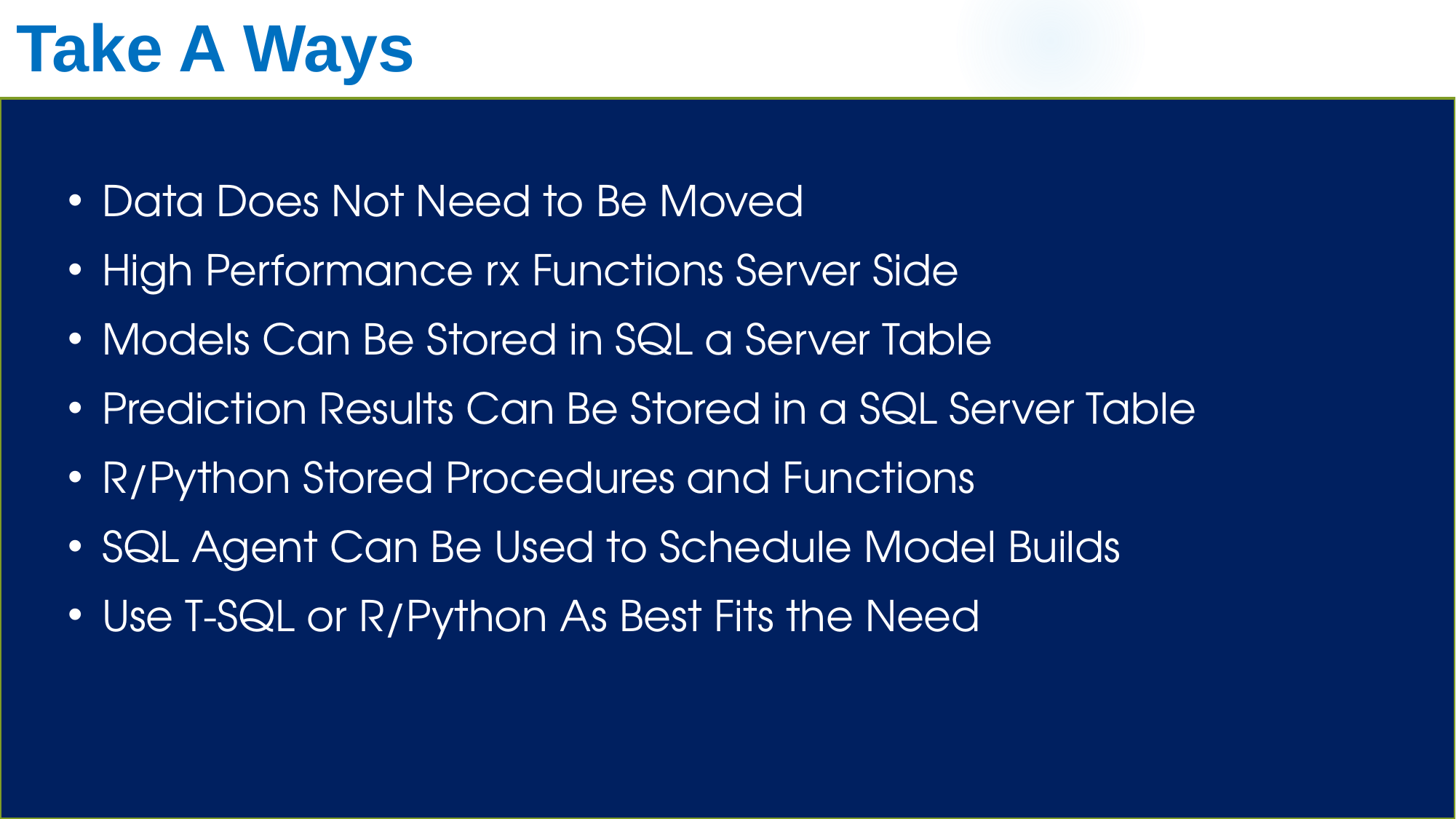

Take A Ways
Data Does Not Need to Be Moved
High Performance rx Functions Server Side
Models Can Be Stored in SQL a Server Table
Prediction Results Can Be Stored in a SQL Server Table
R/Python Stored Procedures and Functions
SQL Agent Can Be Used to Schedule Model Builds
Use T-SQL or R/Python As Best Fits the Need